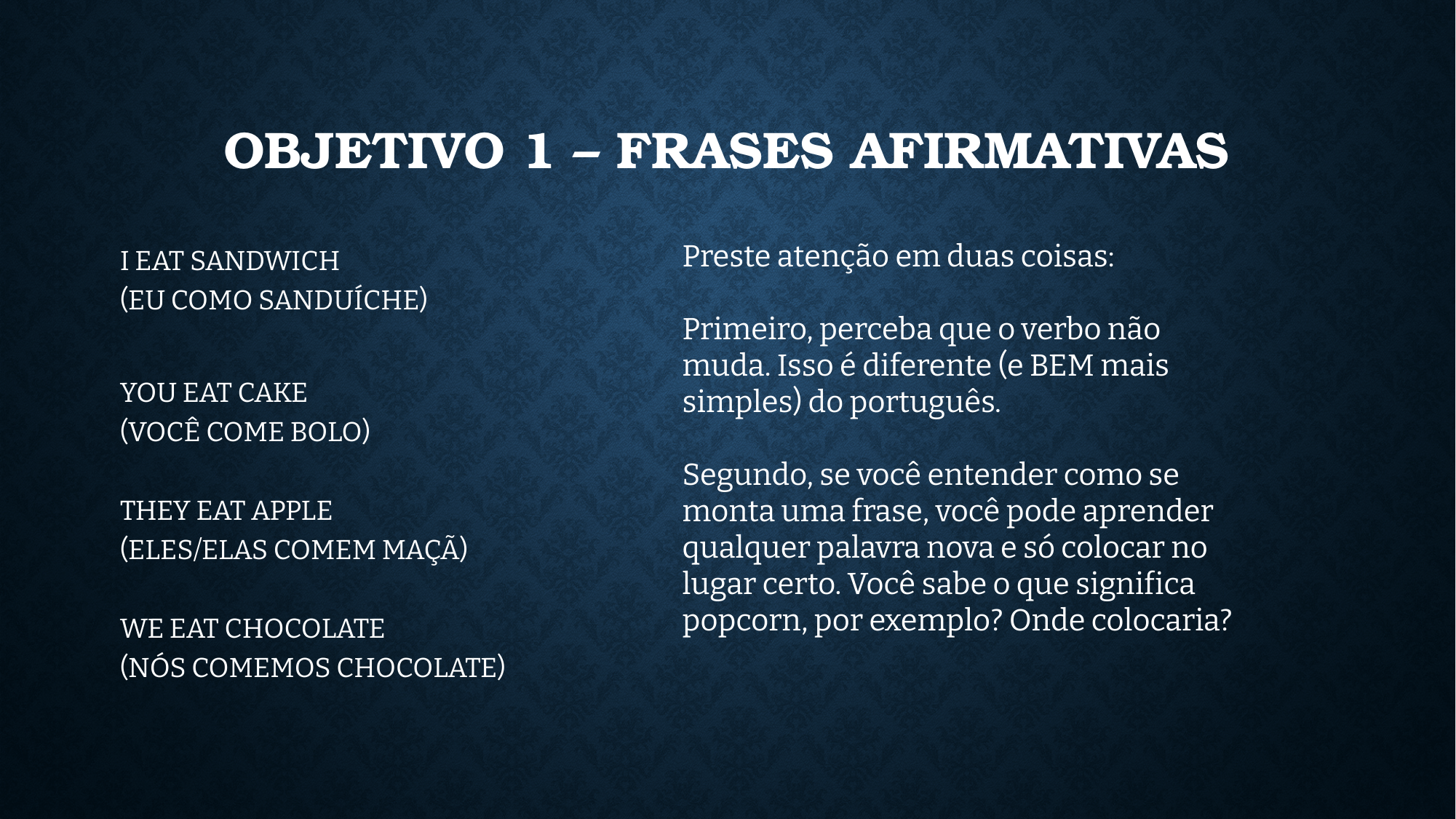

# Objetivo 1 – frases afirmativas
I EAT SANDWICH
(EU COMO SANDUÍCHE)
YOU EAT CAKE
(VOCÊ COME BOLO)
THEY EAT APPLE
(ELES/ELAS COMEM MAÇÃ)
WE EAT CHOCOLATE
(NÓS COMEMOS CHOCOLATE)
Preste atenção em duas coisas:
Primeiro, perceba que o verbo não muda. Isso é diferente (e BEM mais simples) do português.
Segundo, se você entender como se monta uma frase, você pode aprender qualquer palavra nova e só colocar no lugar certo. Você sabe o que significa popcorn, por exemplo? Onde colocaria?